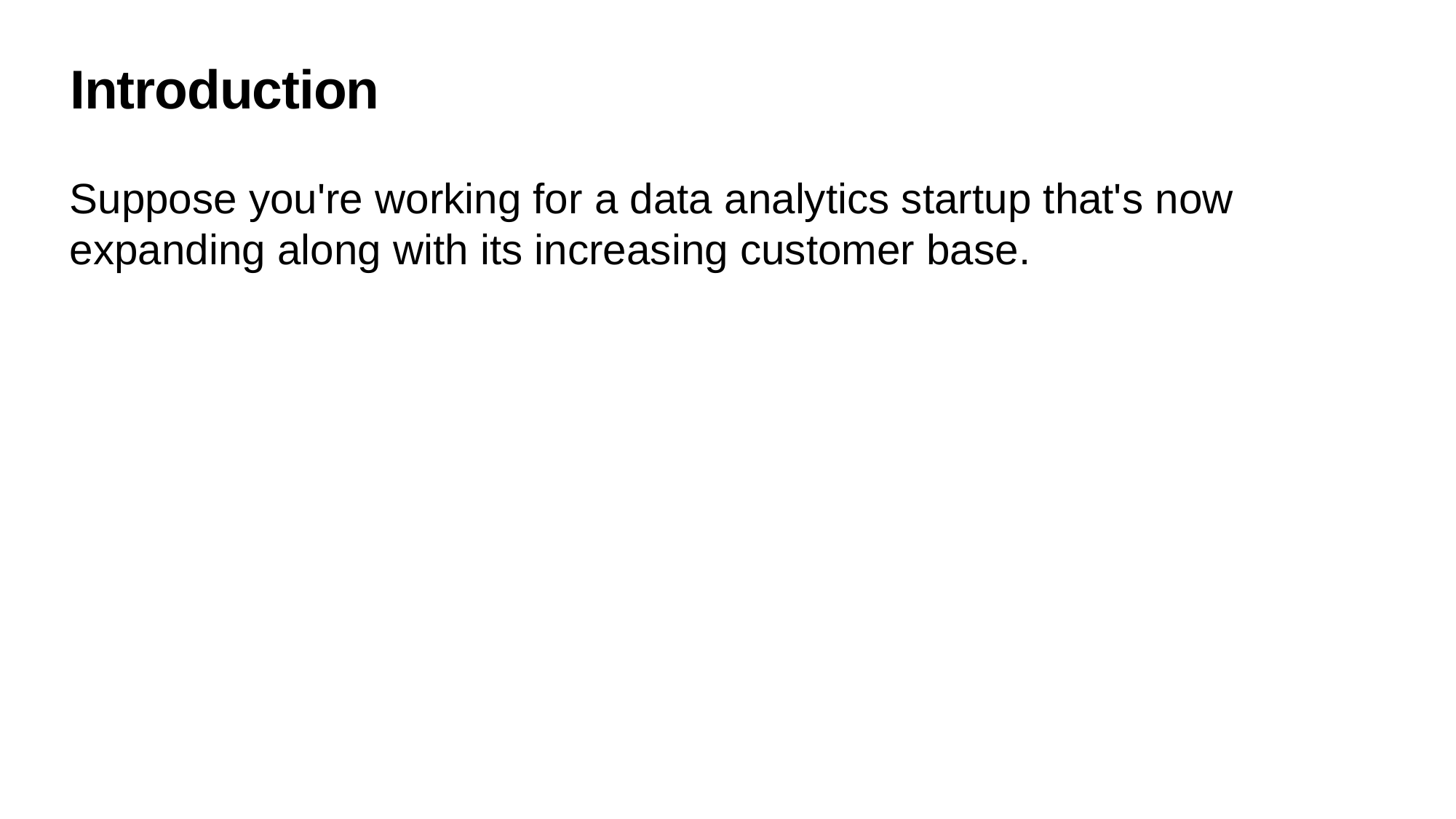

# Introduction
Suppose you're working for a data analytics startup that's now expanding along with its increasing customer base.